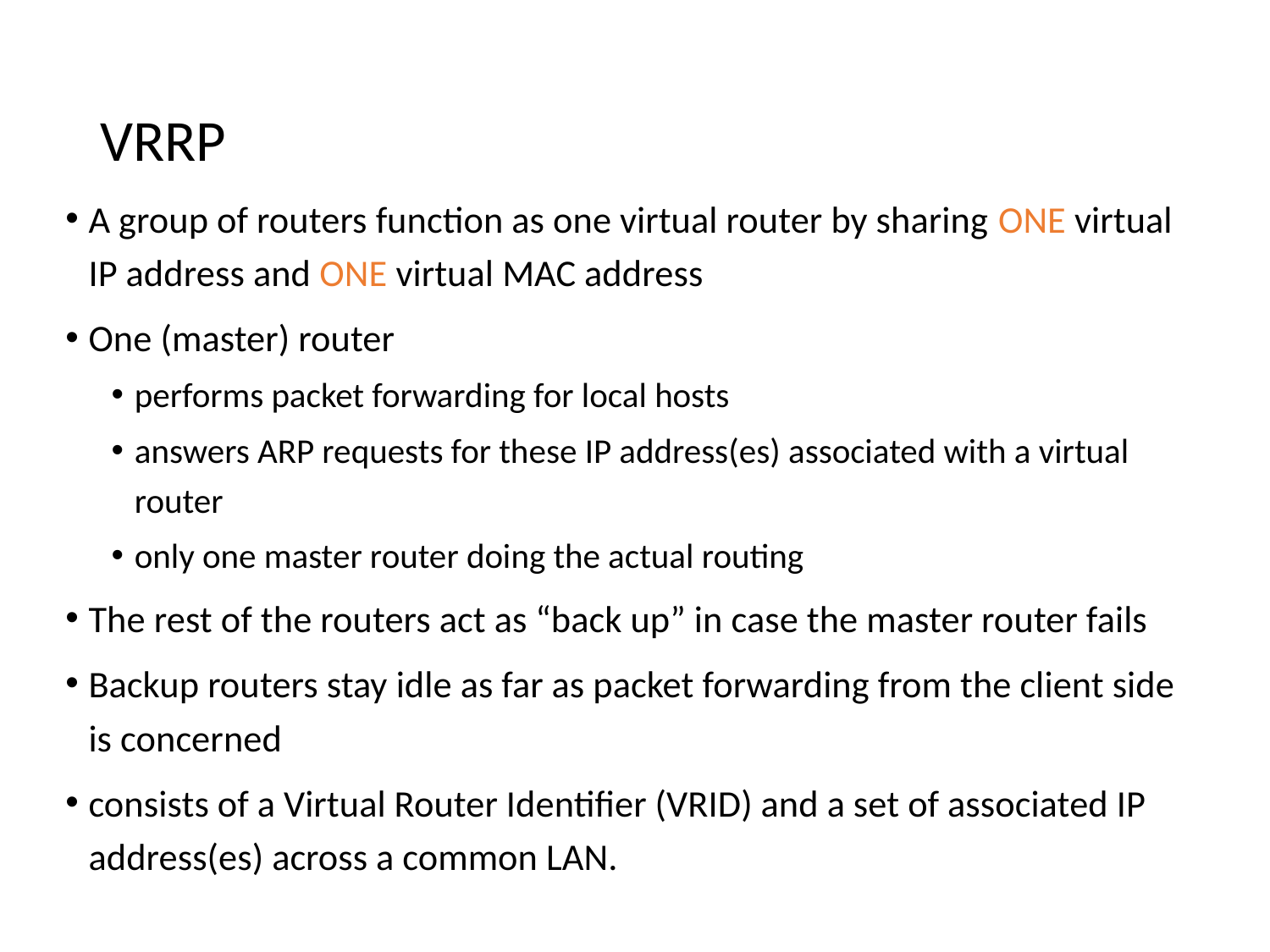

# VRRP
A group of routers function as one virtual router by sharing ONE virtual IP address and ONE virtual MAC address
One (master) router
performs packet forwarding for local hosts
answers ARP requests for these IP address(es) associated with a virtual router
only one master router doing the actual routing
The rest of the routers act as “back up” in case the master router fails
Backup routers stay idle as far as packet forwarding from the client side is concerned
consists of a Virtual Router Identifier (VRID) and a set of associated IP address(es) across a common LAN.